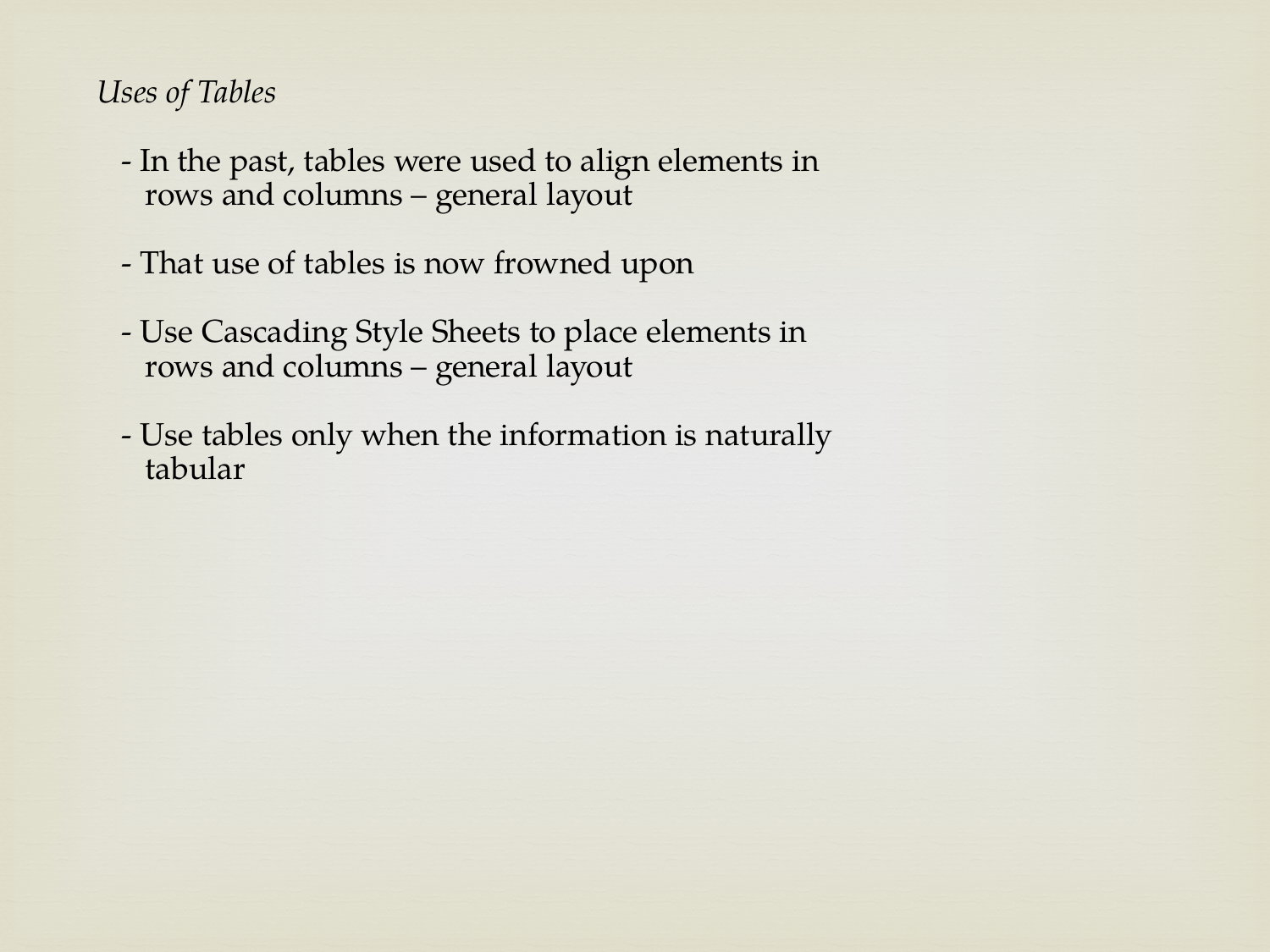

Uses of Tables

   - In the past, tables were used to align elements in
      rows and columns – general layout

   - That use of tables is now frowned upon

   - Use Cascading Style Sheets to place elements in
      rows and columns – general layout

   - Use tables only when the information is naturally
      tabular